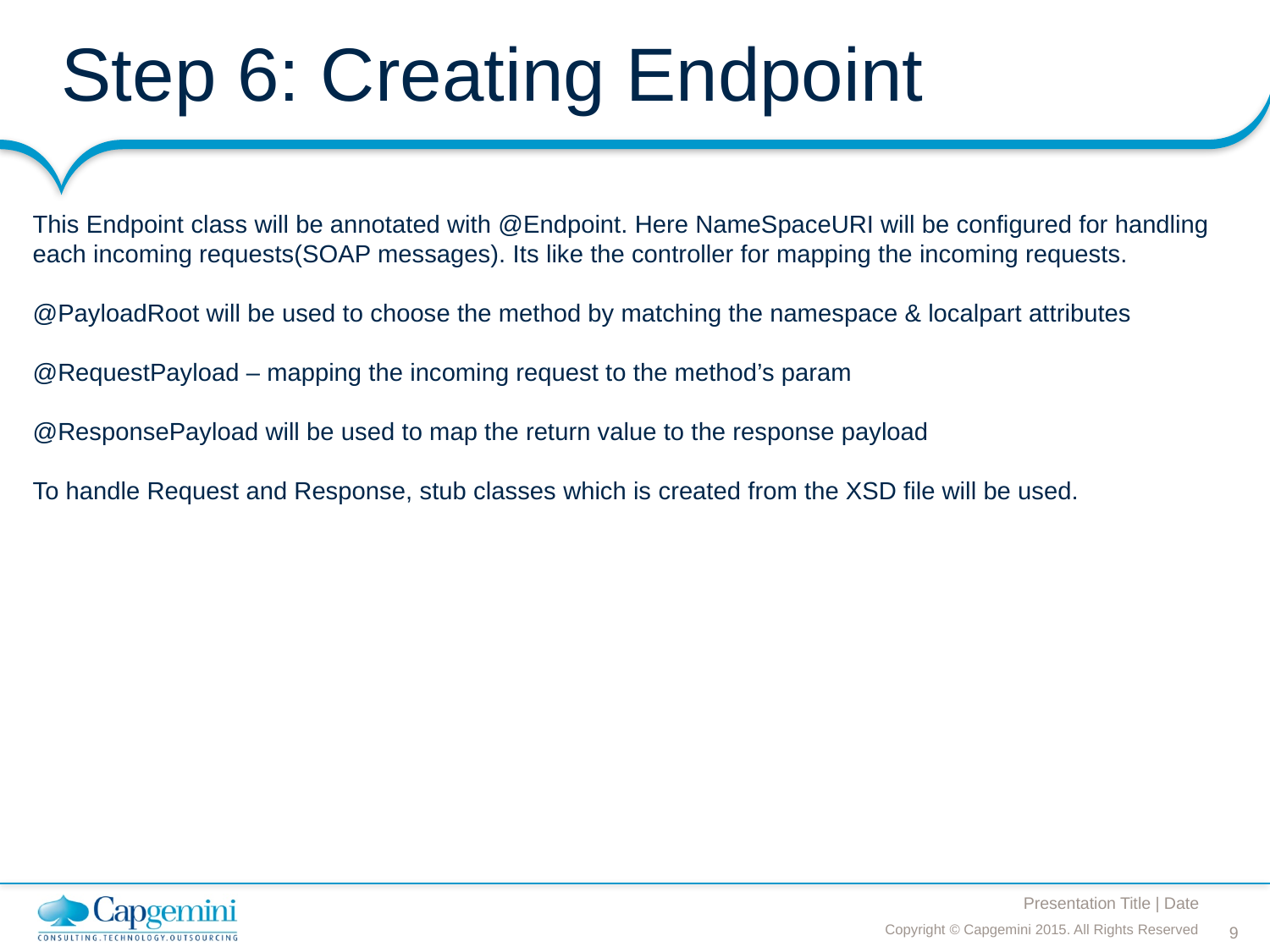

# Step 6: Creating Endpoint
This Endpoint class will be annotated with @Endpoint. Here NameSpaceURI will be configured for handling each incoming requests(SOAP messages). Its like the controller for mapping the incoming requests.

@PayloadRoot will be used to choose the method by matching the namespace & localpart attributes

@RequestPayload – mapping the incoming request to the method’s param

@ResponsePayload will be used to map the return value to the response payload

To handle Request and Response, stub classes which is created from the XSD file will be used.